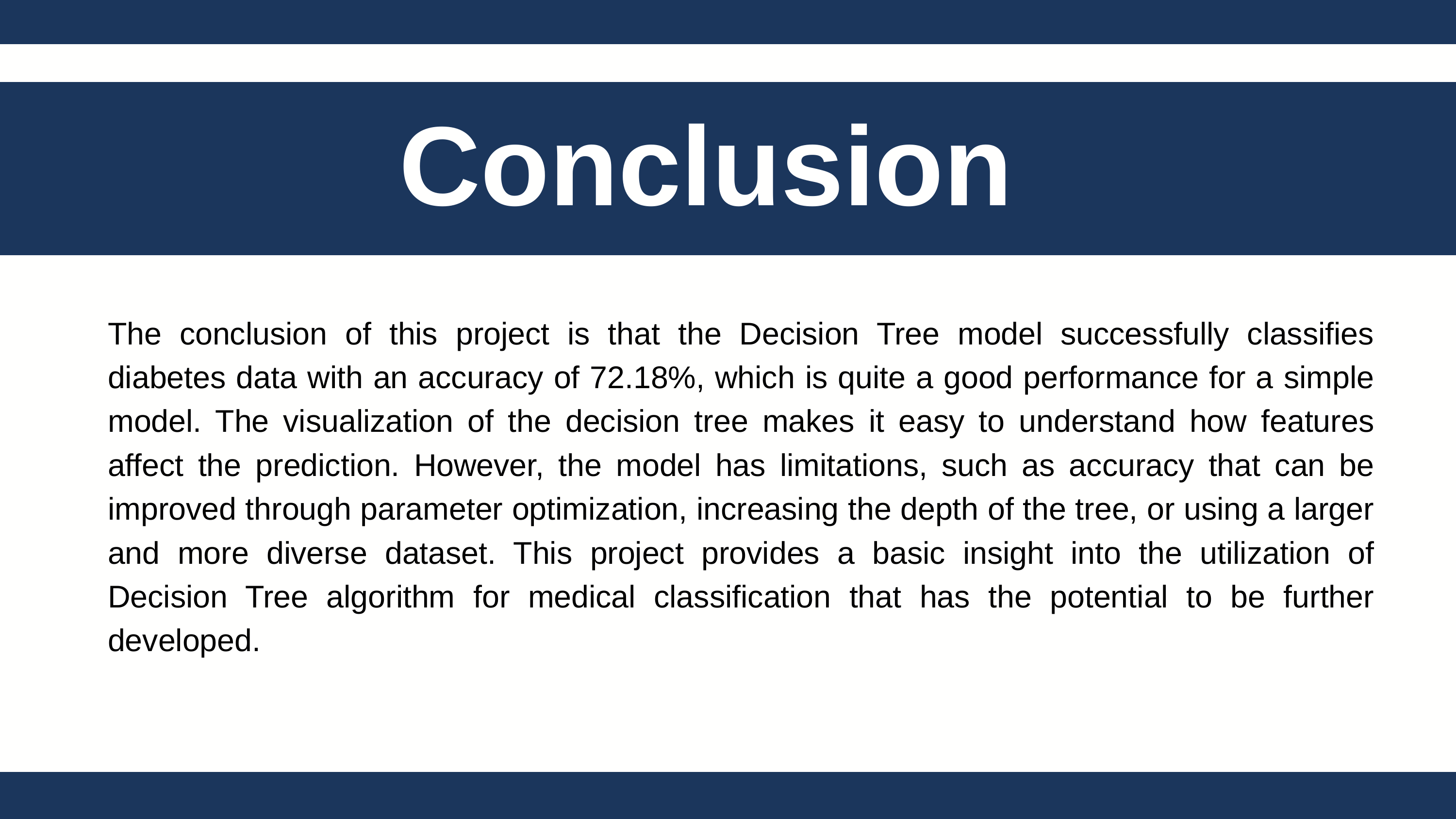

Conclusion
The conclusion of this project is that the Decision Tree model successfully classifies diabetes data with an accuracy of 72.18%, which is quite a good performance for a simple model. The visualization of the decision tree makes it easy to understand how features affect the prediction. However, the model has limitations, such as accuracy that can be improved through parameter optimization, increasing the depth of the tree, or using a larger and more diverse dataset. This project provides a basic insight into the utilization of Decision Tree algorithm for medical classification that has the potential to be further developed.